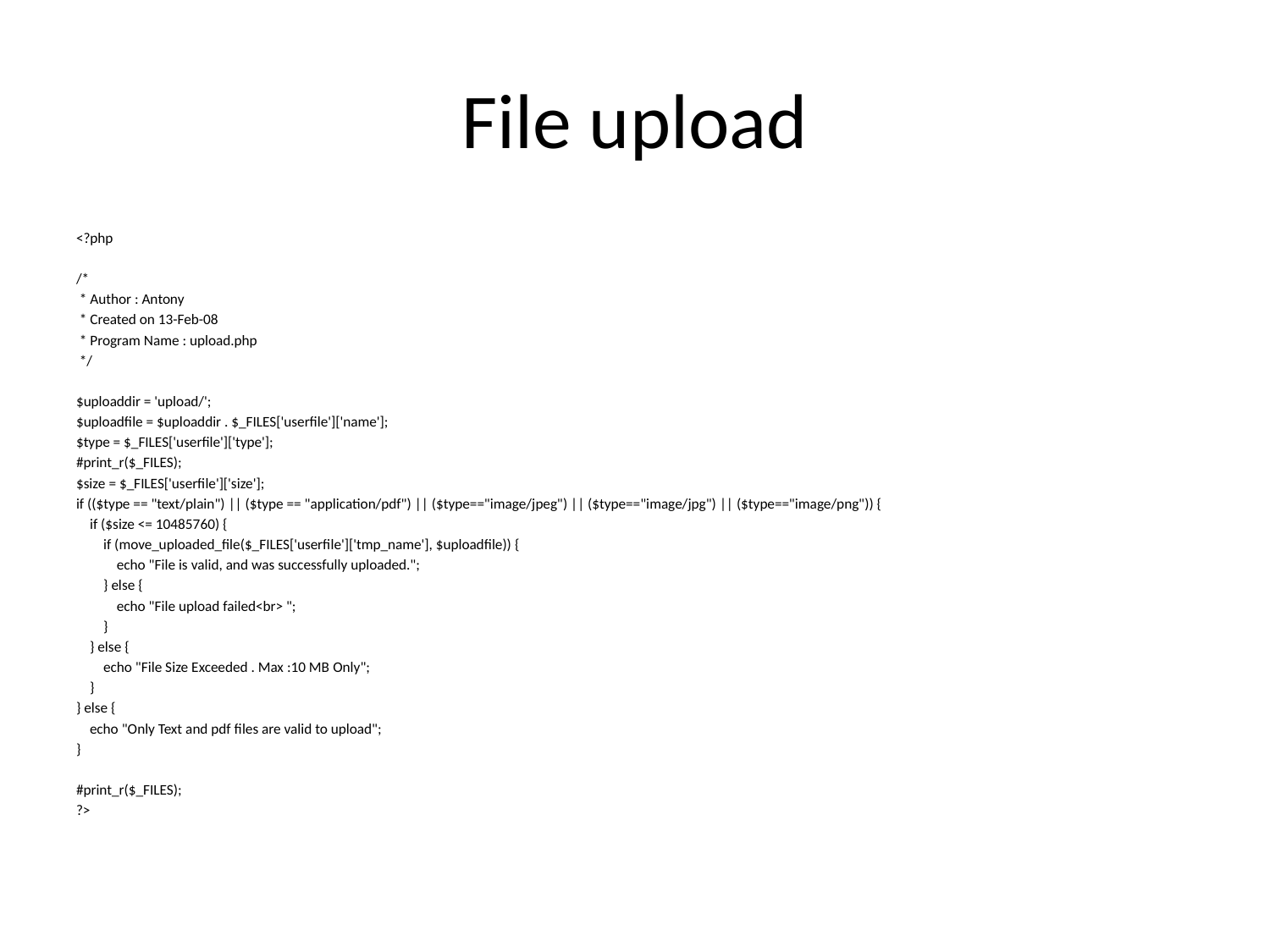

# File upload
<?php

/*
 * Author : Antony
 * Created on 13-Feb-08
 * Program Name : upload.php
 */

$uploaddir = 'upload/';
$uploadfile = $uploaddir . $_FILES['userfile']['name'];
$type = $_FILES['userfile']['type'];
#print_r($_FILES);
$size = $_FILES['userfile']['size'];
if (($type == "text/plain") || ($type == "application/pdf") || ($type=="image/jpeg") || ($type=="image/jpg") || ($type=="image/png")) {
    if ($size <= 10485760) {
        if (move_uploaded_file($_FILES['userfile']['tmp_name'], $uploadfile)) {
            echo "File is valid, and was successfully uploaded.";
        } else {
            echo "File upload failed<br> ";
        }
    } else {
        echo "File Size Exceeded . Max :10 MB Only";
    }
} else {
    echo "Only Text and pdf files are valid to upload";
}

#print_r($_FILES);
?>